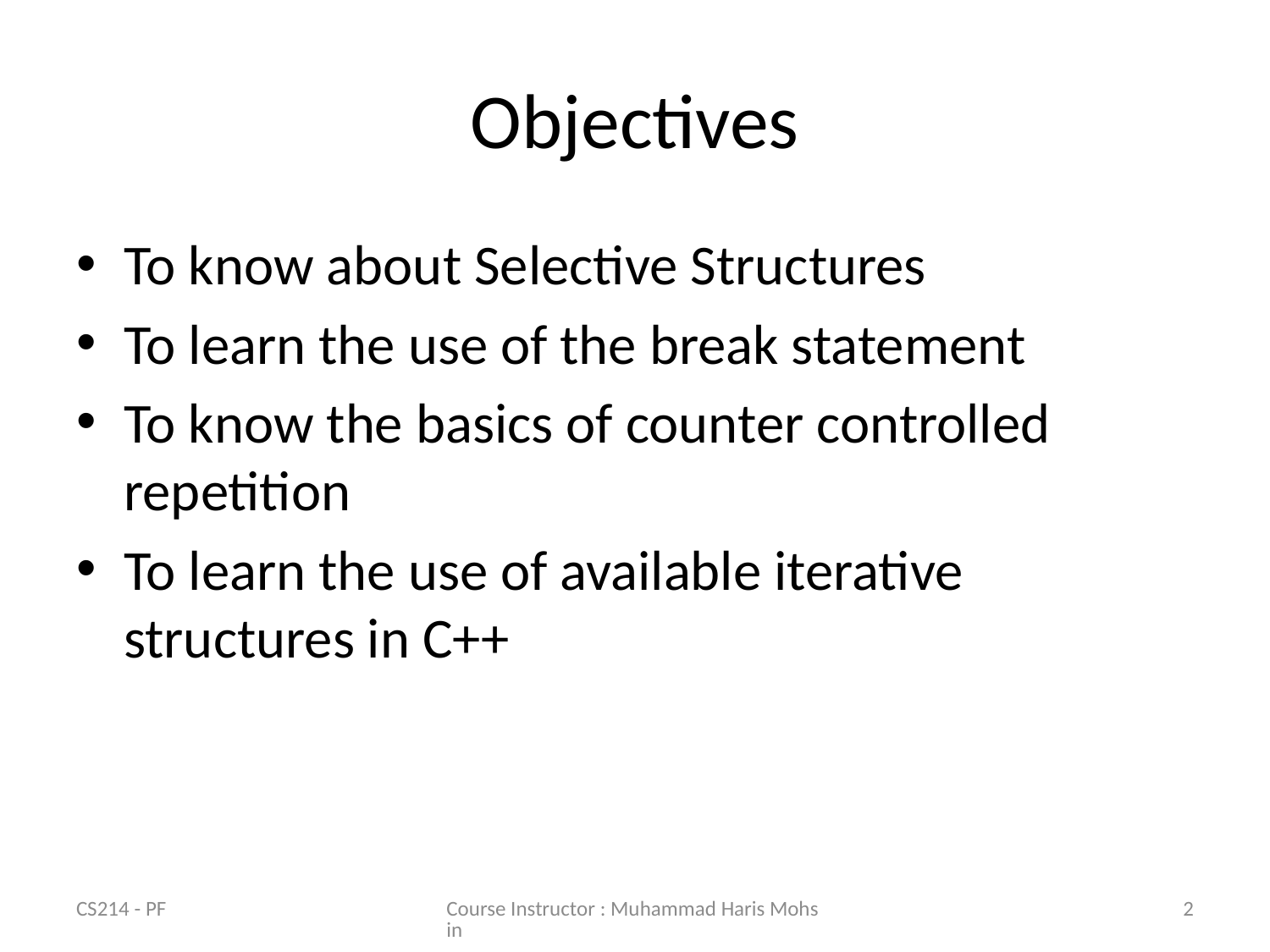

# Objectives
To know about Selective Structures
To learn the use of the break statement
To know the basics of counter controlled repetition
To learn the use of available iterative structures in C++

CS214 - PF
Course Instructor : Muhammad Haris Mohsin
2